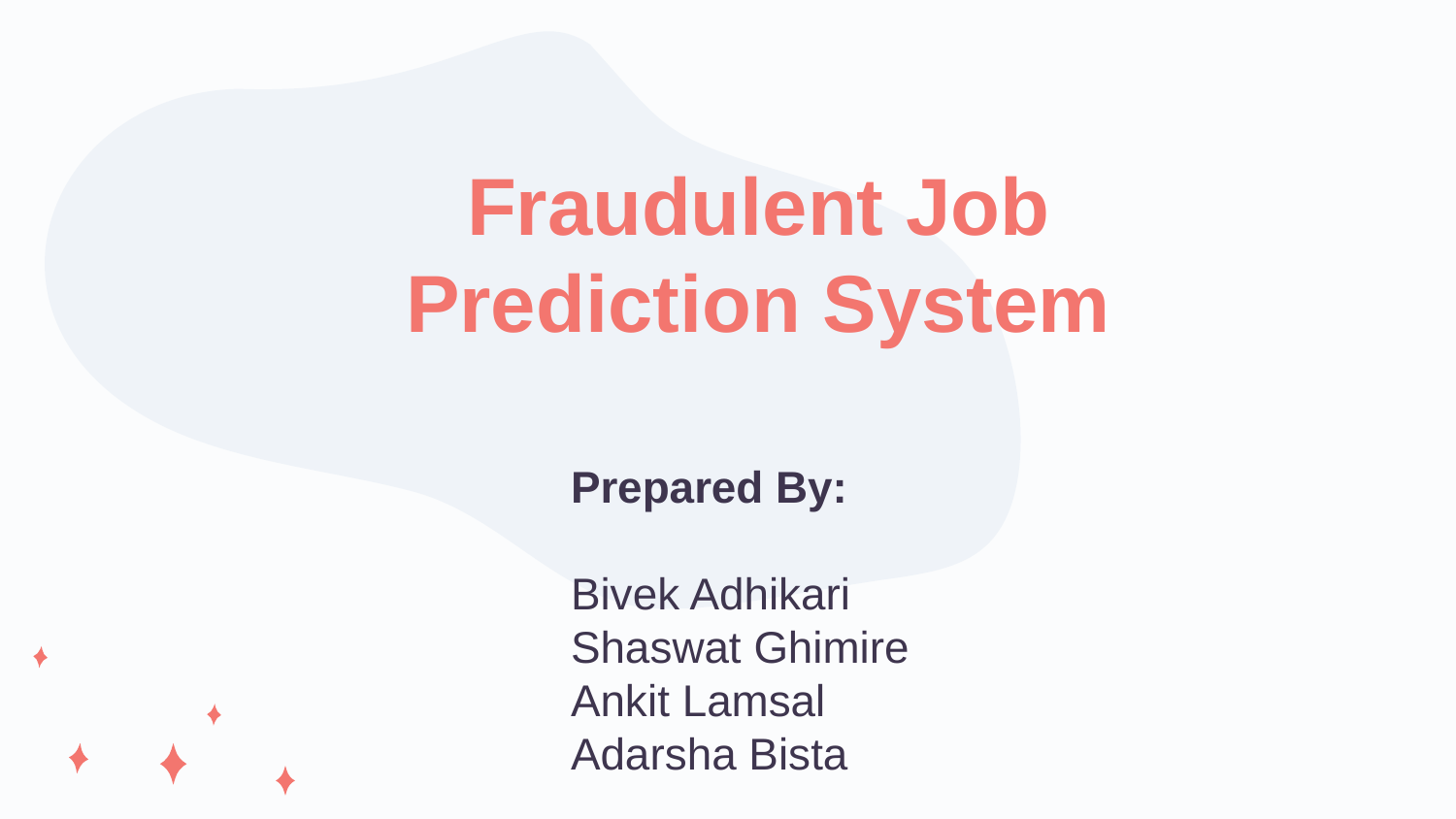

# Fraudulent Job Prediction System
Prepared By:

Bivek Adhikari
Shaswat Ghimire
Ankit Lamsal
Adarsha Bista